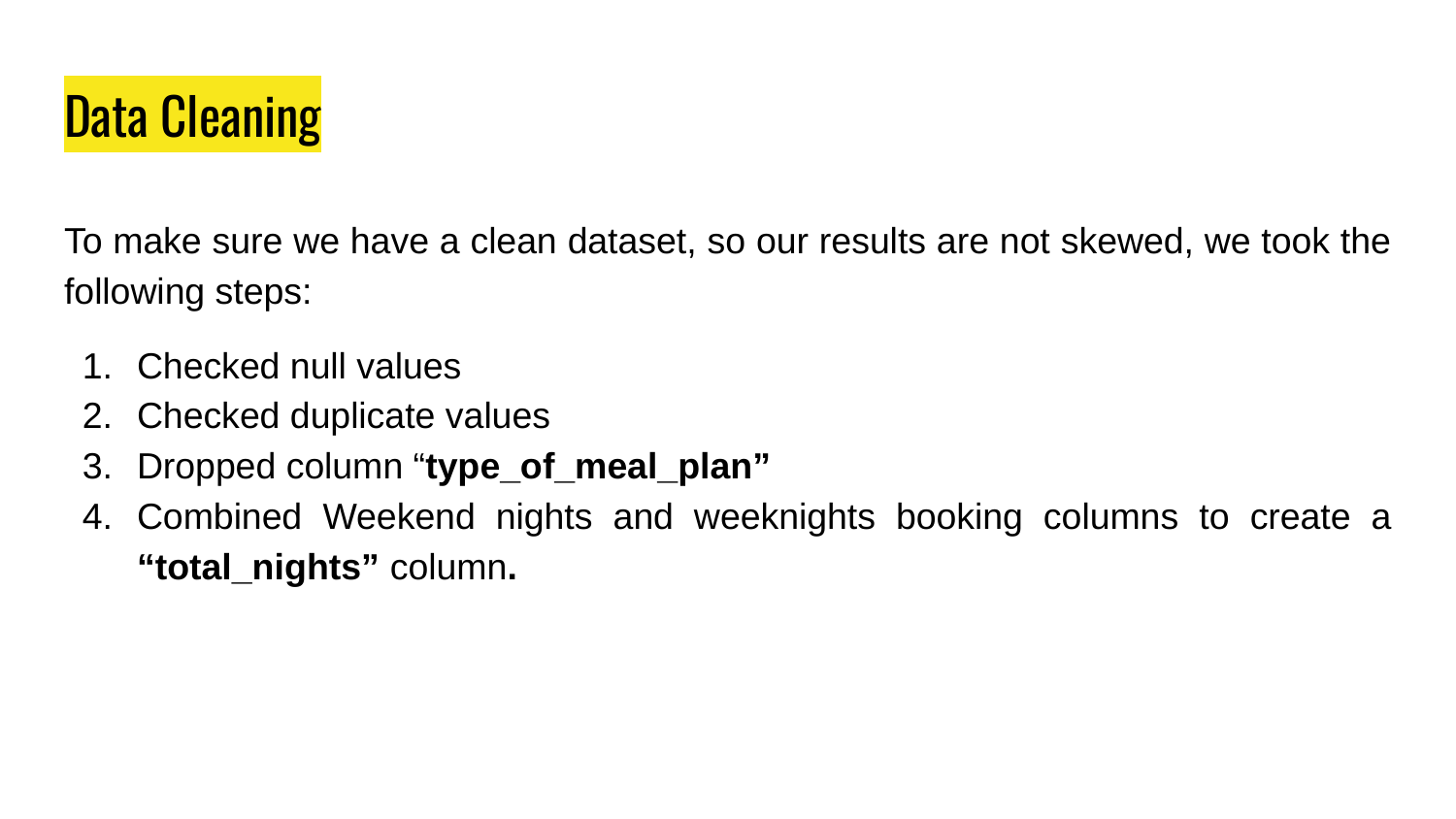

# Data Cleaning
To make sure we have a clean dataset, so our results are not skewed, we took the following steps:
Checked null values
Checked duplicate values
Dropped column “type_of_meal_plan”
Combined Weekend nights and weeknights booking columns to create a “total_nights” column.